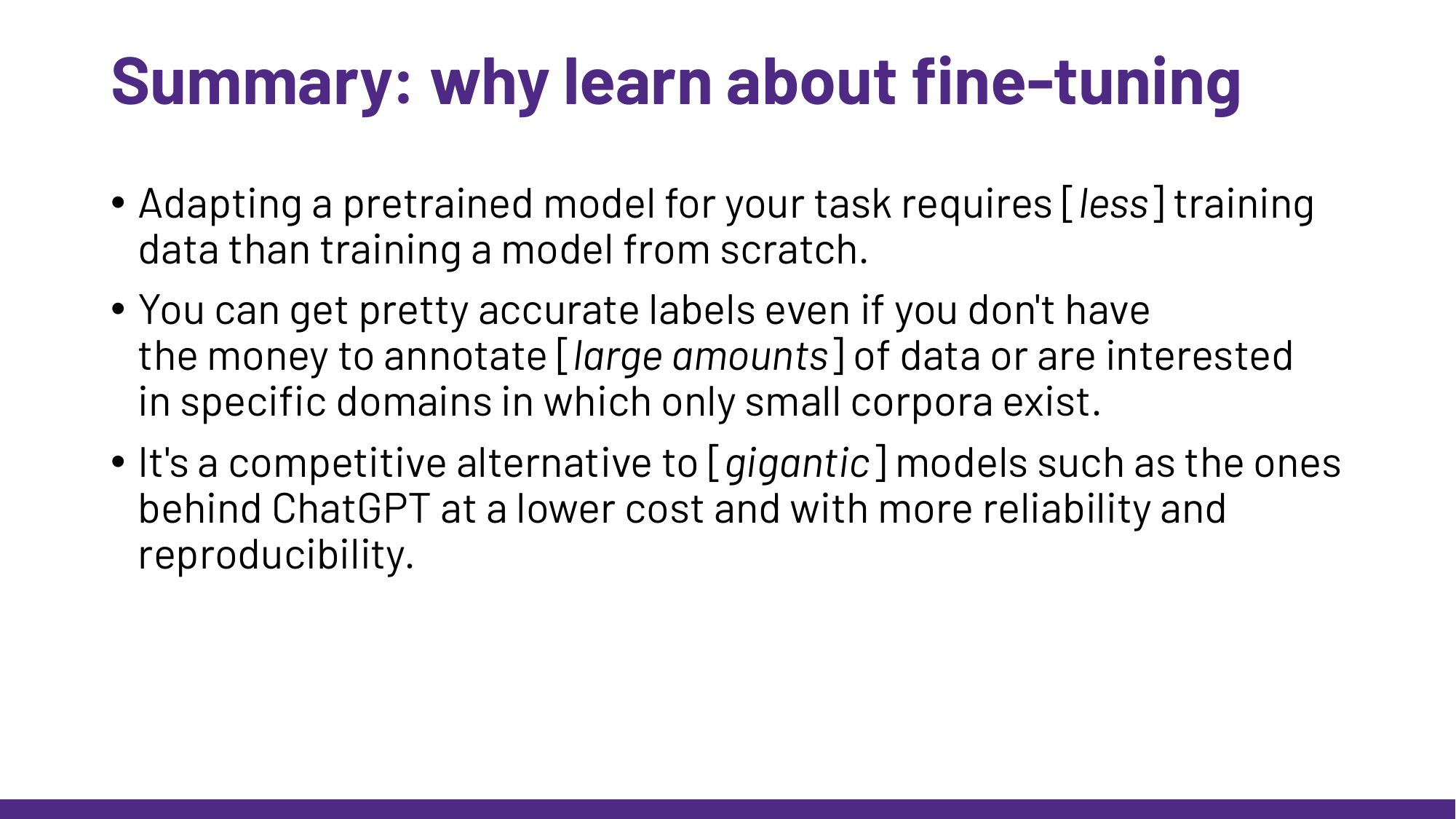

# Summary: why learn about fine-tuning
Adapting a pretrained model for your task requires [less] training data than training a model from scratch.
You can get pretty accurate labels even if you don't have the money to annotate [large amounts] of data or are interested in specific domains in which only small corpora exist.
It's a competitive alternative to [gigantic] models such as the ones behind ChatGPT at a lower cost and with more reliability and reproducibility.